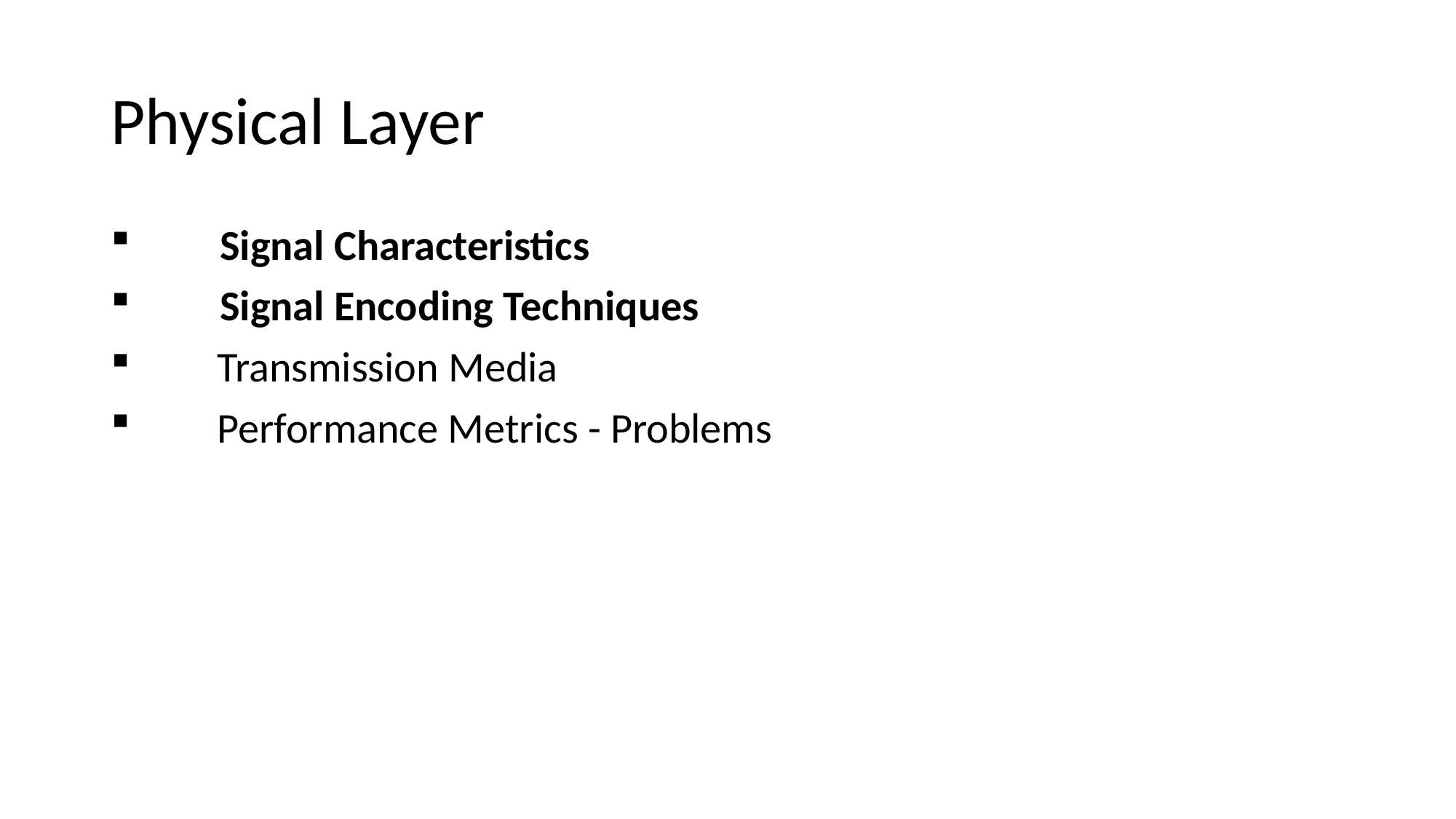

# Physical Layer
	Signal Characteristics
	Signal Encoding Techniques
         Transmission Media
         Performance Metrics - Problems